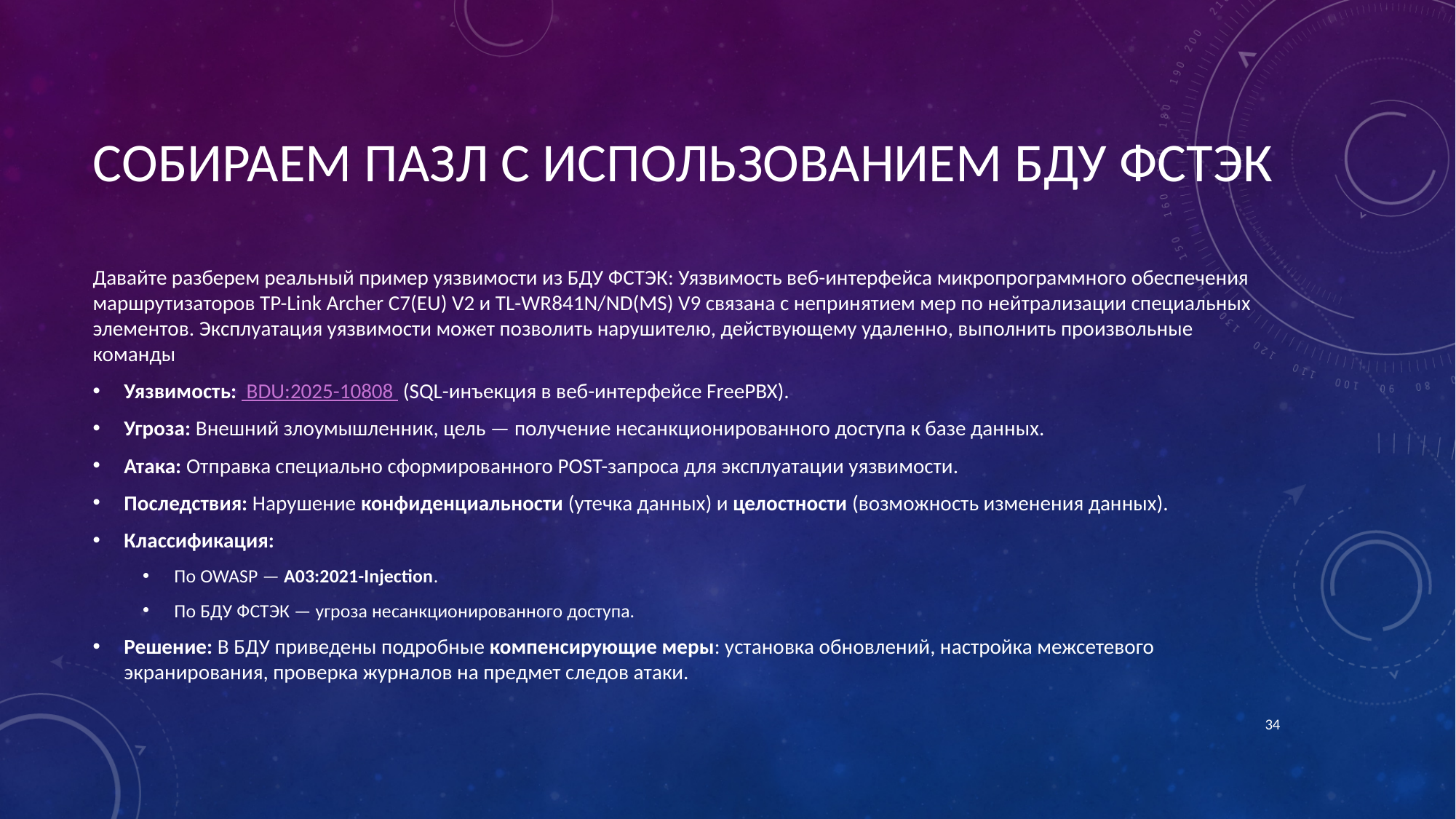

# Собираем пазл с использованием БДУ ФСТЭК
Давайте разберем реальный пример уязвимости из БДУ ФСТЭК: Уязвимость веб-интерфейса микропрограммного обеспечения маршрутизаторов TP-Link Archer C7(EU) V2 и TL-WR841N/ND(MS) V9 связана с непринятием мер по нейтрализации специальных элементов. Эксплуатация уязвимости может позволить нарушителю, действующему удаленно, выполнить произвольные команды
Уязвимость:  BDU:2025-10808  (SQL-инъекция в веб-интерфейсе FreePBX).
Угроза: Внешний злоумышленник, цель — получение несанкционированного доступа к базе данных.
Атака: Отправка специально сформированного POST-запроса для эксплуатации уязвимости.
Последствия: Нарушение конфиденциальности (утечка данных) и целостности (возможность изменения данных).
Классификация:
По OWASP — A03:2021-Injection.
По БДУ ФСТЭК — угроза несанкционированного доступа.
Решение: В БДУ приведены подробные компенсирующие меры: установка обновлений, настройка межсетевого экранирования, проверка журналов на предмет следов атаки.
34